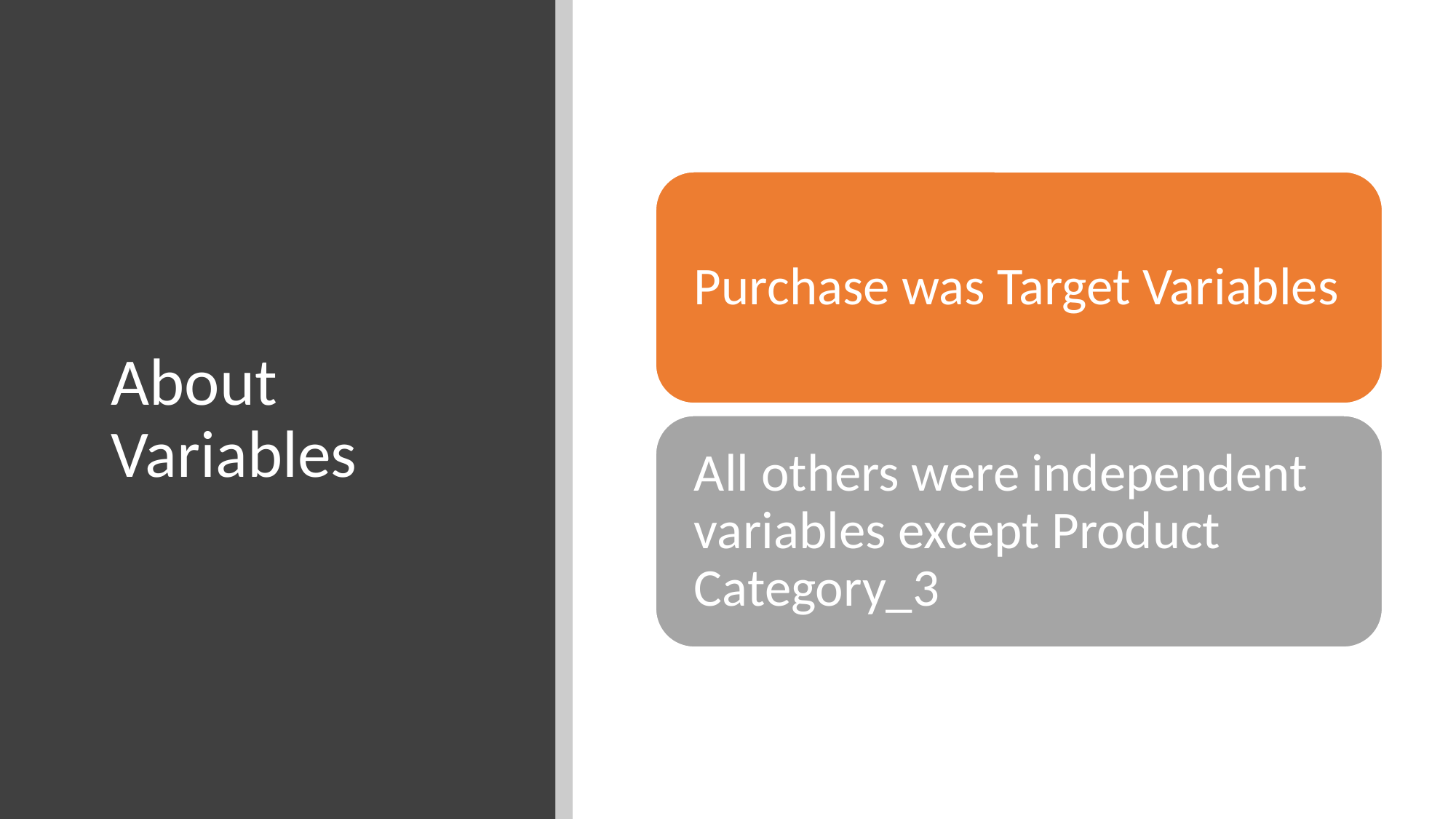

# About Variables
Purchase was Target Variables
All others were independent variables except Product Category_3